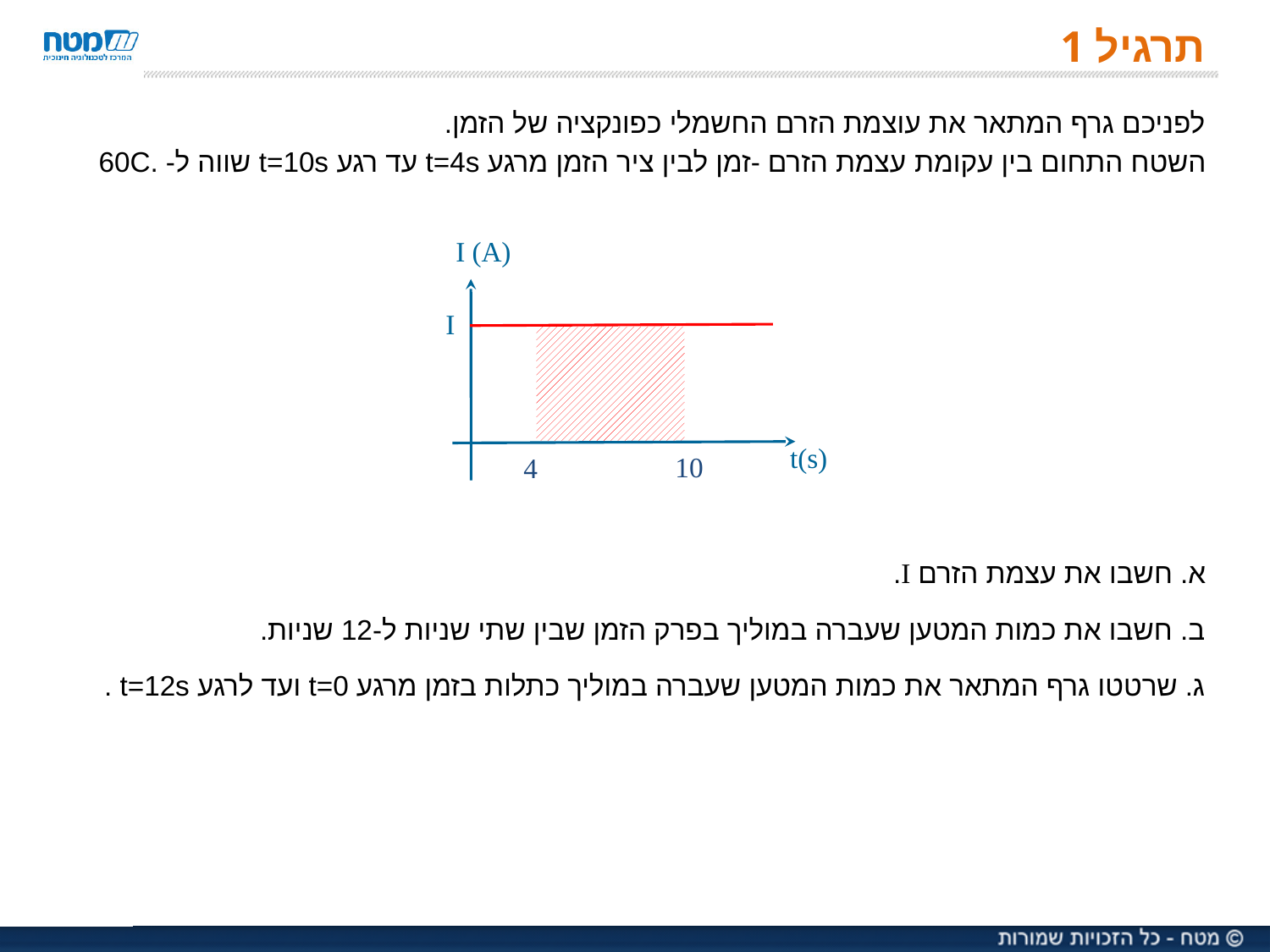

# תרגיל 1
לפניכם גרף המתאר את עוצמת הזרם החשמלי כפונקציה של הזמן.
השטח התחום בין עקומת עצמת הזרם -זמן לבין ציר הזמן מרגע t=4s עד רגע t=10s שווה ל- .60C

א. חשבו את עצמת הזרם I.
ב. חשבו את כמות המטען שעברה במוליך בפרק הזמן שבין שתי שניות ל-12 שניות.
ג. שרטטו גרף המתאר את כמות המטען שעברה במוליך כתלות בזמן מרגע t=0 ועד לרגע t=12s .

I (A)

t(s)

4
I
10